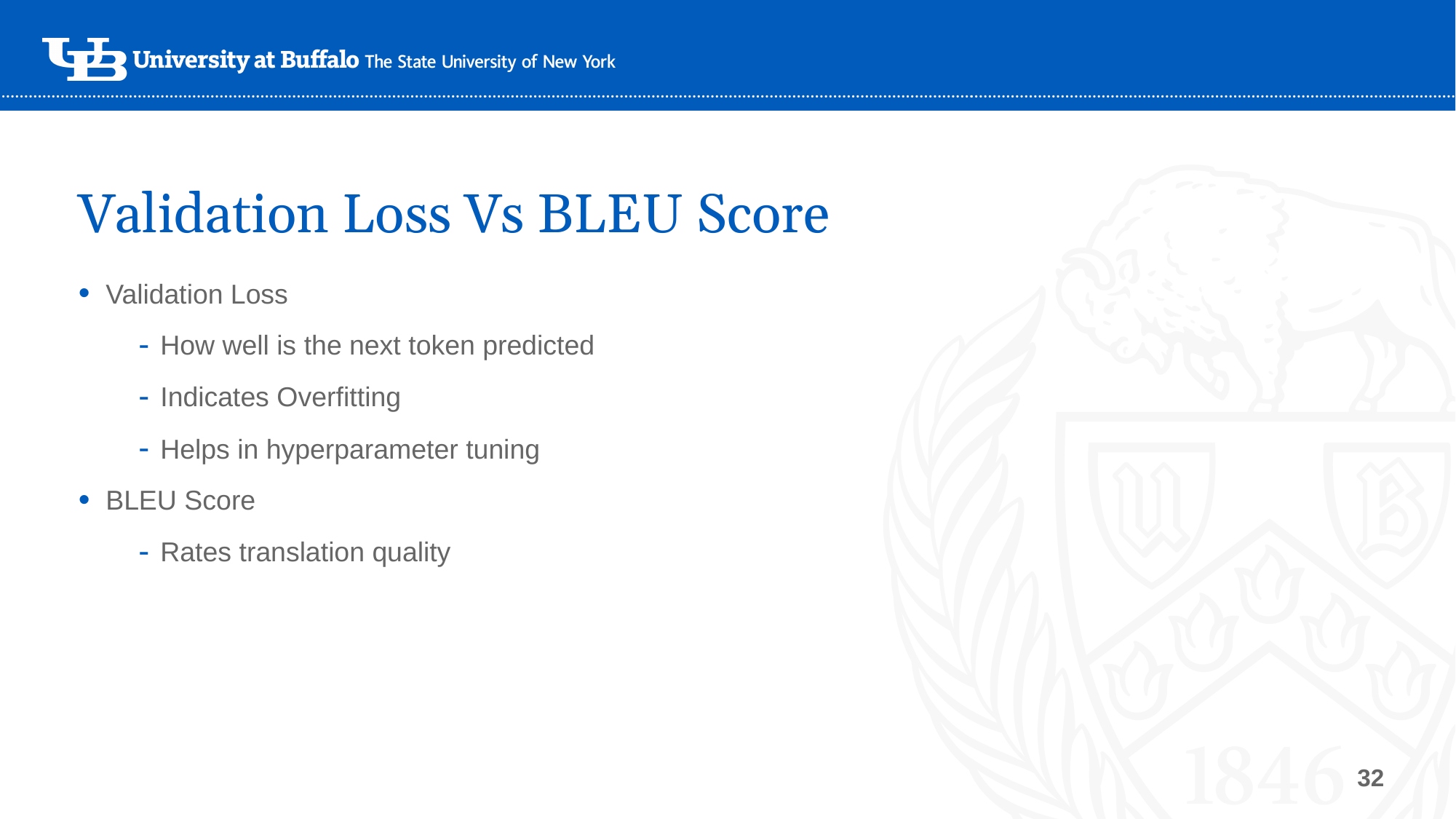

# Validation Loss Vs BLEU Score
Validation Loss
How well is the next token predicted
Indicates Overfitting
Helps in hyperparameter tuning
BLEU Score
Rates translation quality

32